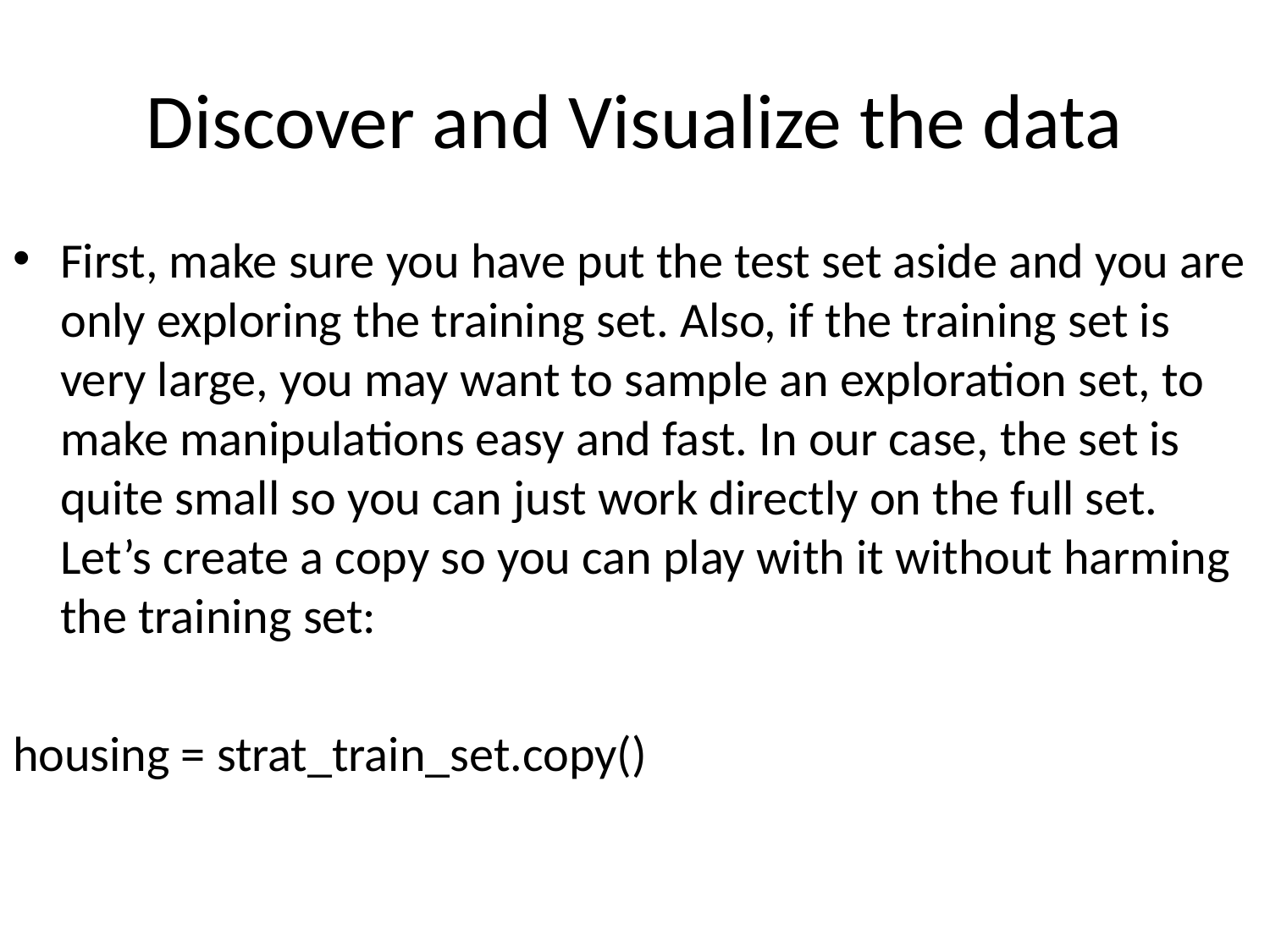

# Discover and Visualize the data
First, make sure you have put the test set aside and you are only exploring the training set. Also, if the training set is very large, you may want to sample an exploration set, to make manipulations easy and fast. In our case, the set is quite small so you can just work directly on the full set. Let’s create a copy so you can play with it without harming the training set:

housing = strat_train_set.copy()